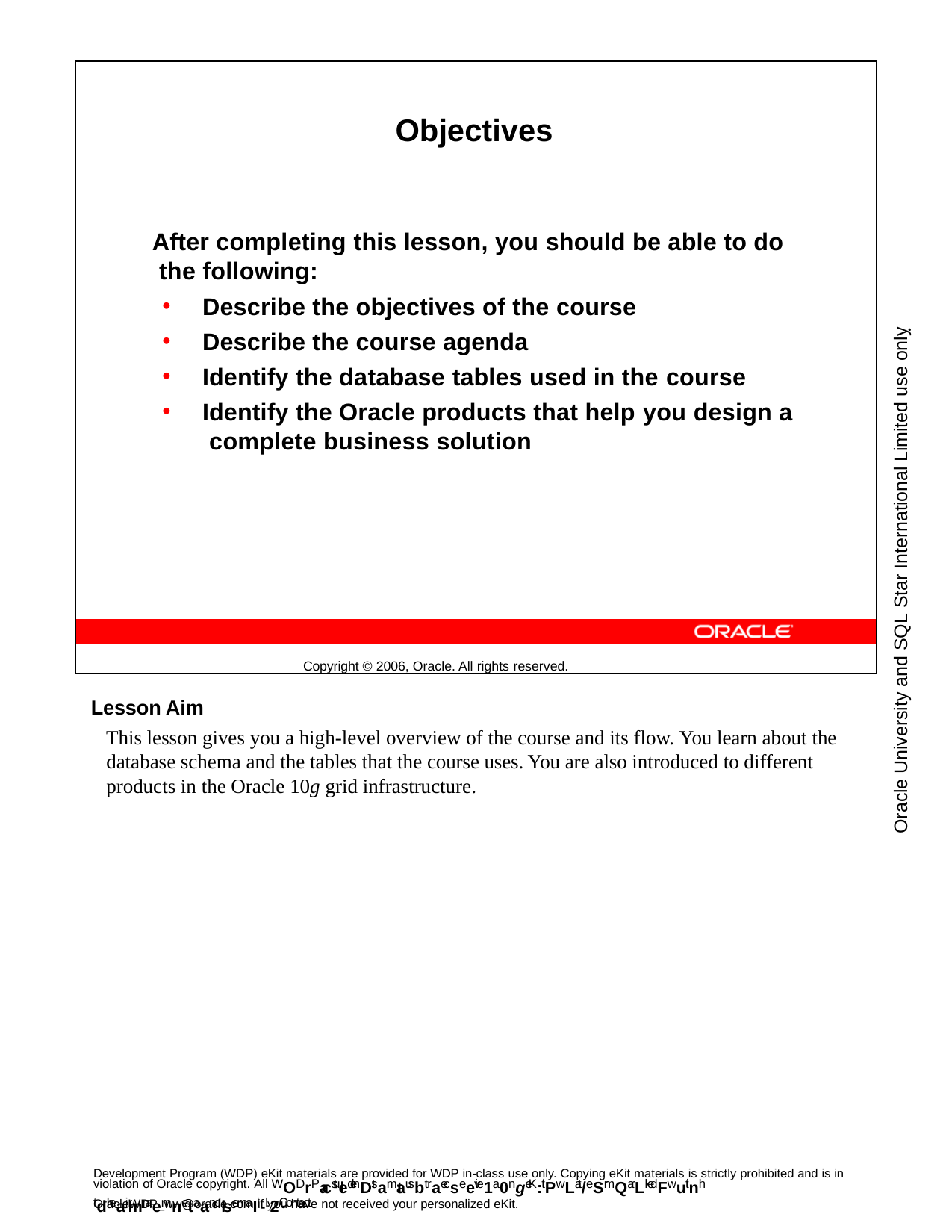

Objectives

After completing this lesson, you should be able to do  the following:
Describe the objectives of the course
Describe the course agenda
Identify the database tables used in the course
Identify the Oracle products that help you design a  complete business solution

Copyright © 2006, Oracle. All rights reserved.
Oracle University and SQL Star International Limited use onlyฺ

Lesson Aim
This lesson gives you a high-level overview of the course and its flow. You learn about the  database schema and the tables that the course uses. You are also introduced to different  products in the Oracle 10g grid infrastructure.
Development Program (WDP) eKit materials are provided for WDP in-class use only. Copying eKit materials is strictly prohibited and is in
violation of Oracle copyright. All WODrPacstuledenDtsamtausbt raecseeive1a0ngeK:itPwLat/eSrmQarLkedFwuitnh tdheairmnaemne taandlsemaIi-l.2Contact
OracleWDP_ww@oracle.com if you have not received your personalized eKit.